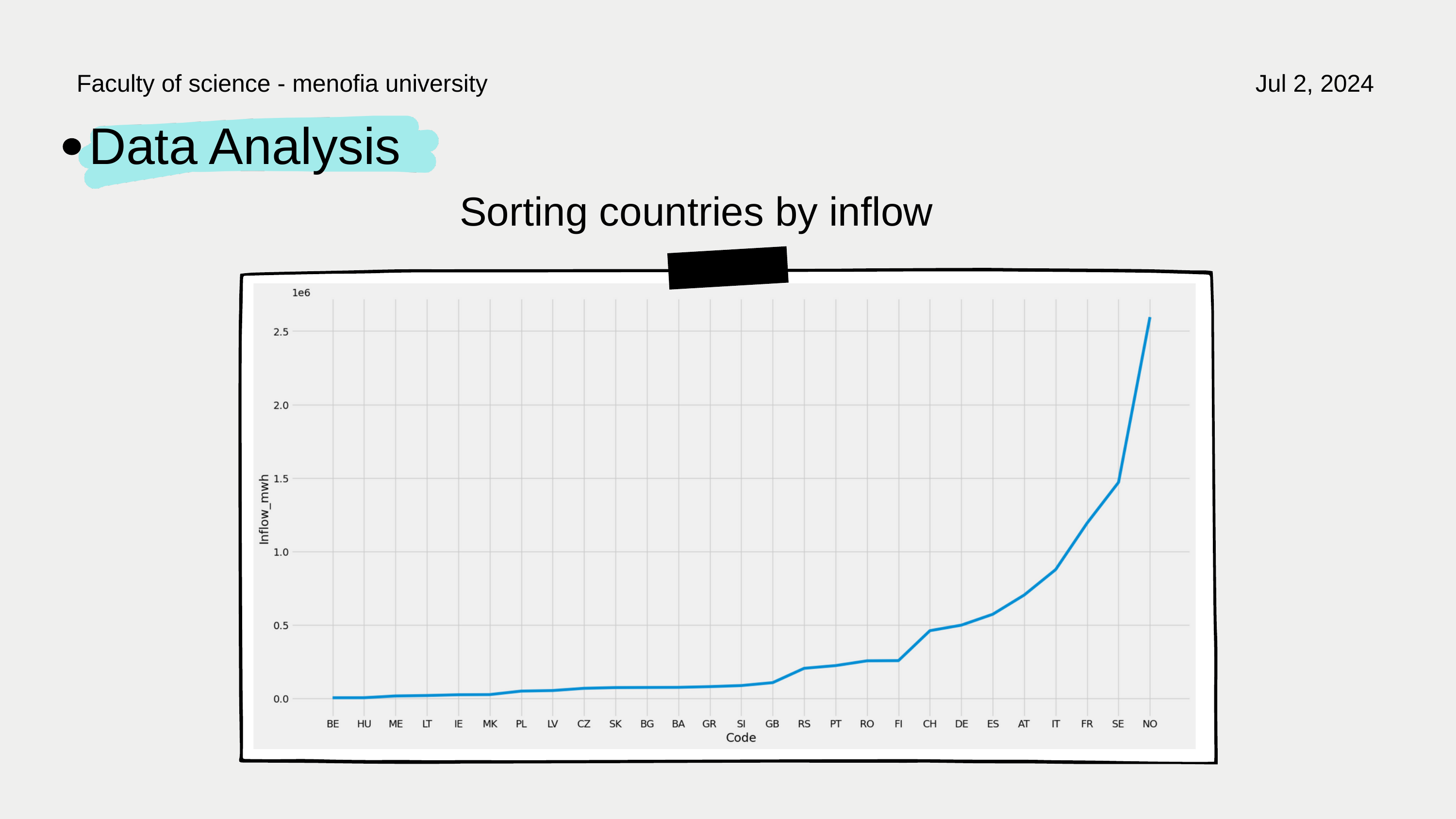

Faculty of science - menofia university
Jul 2, 2024
Data Analysis

Sorting countries by inflow